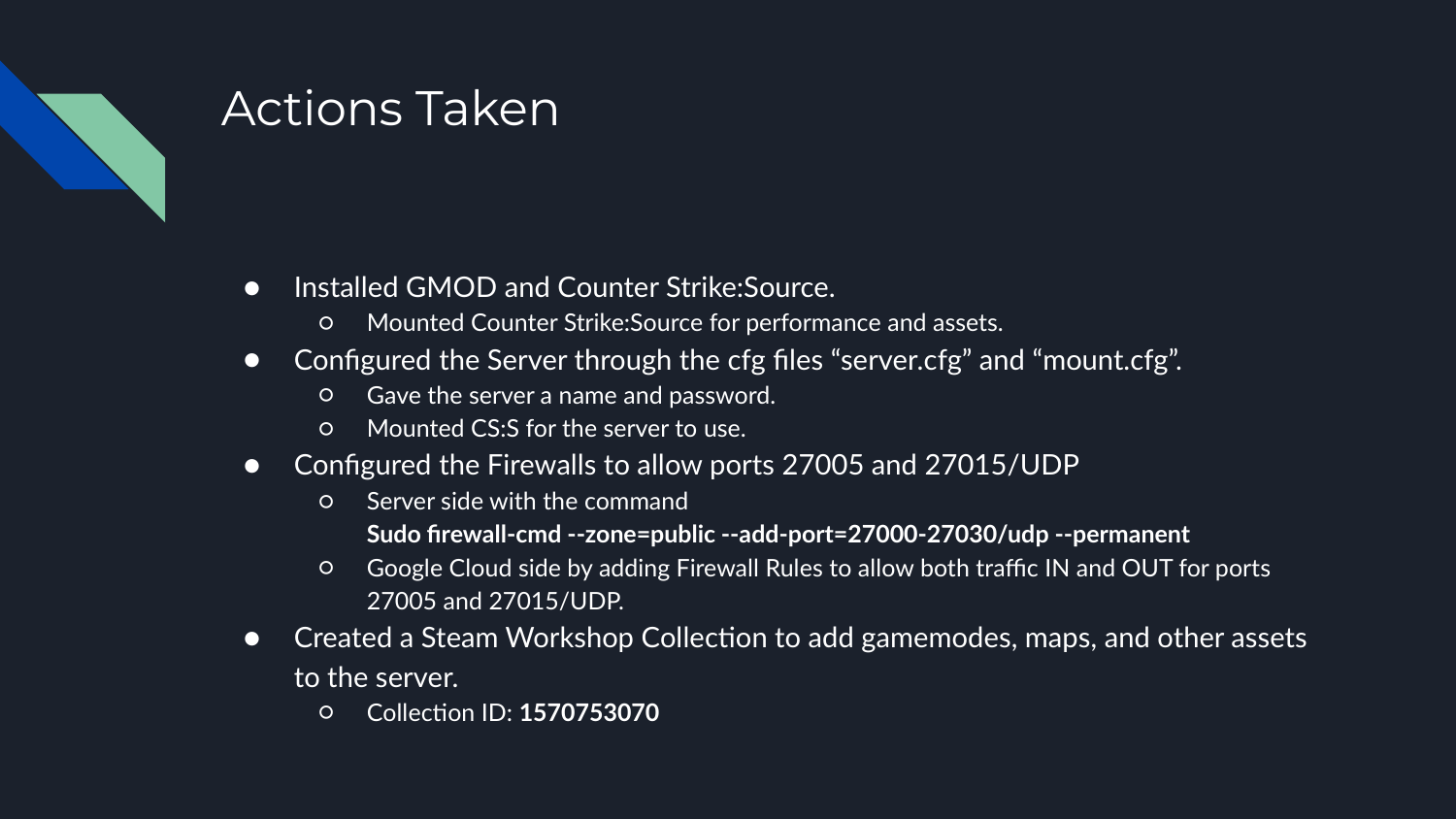

# Actions Taken
Installed GMOD and Counter Strike:Source.
Mounted Counter Strike:Source for performance and assets.
Configured the Server through the cfg files “server.cfg” and “mount.cfg”.
Gave the server a name and password.
Mounted CS:S for the server to use.
Configured the Firewalls to allow ports 27005 and 27015/UDP
Server side with the command
Sudo firewall-cmd --zone=public --add-port=27000-27030/udp --permanent
Google Cloud side by adding Firewall Rules to allow both traffic IN and OUT for ports 27005 and 27015/UDP.
Created a Steam Workshop Collection to add gamemodes, maps, and other assets to the server.
Collection ID: 1570753070